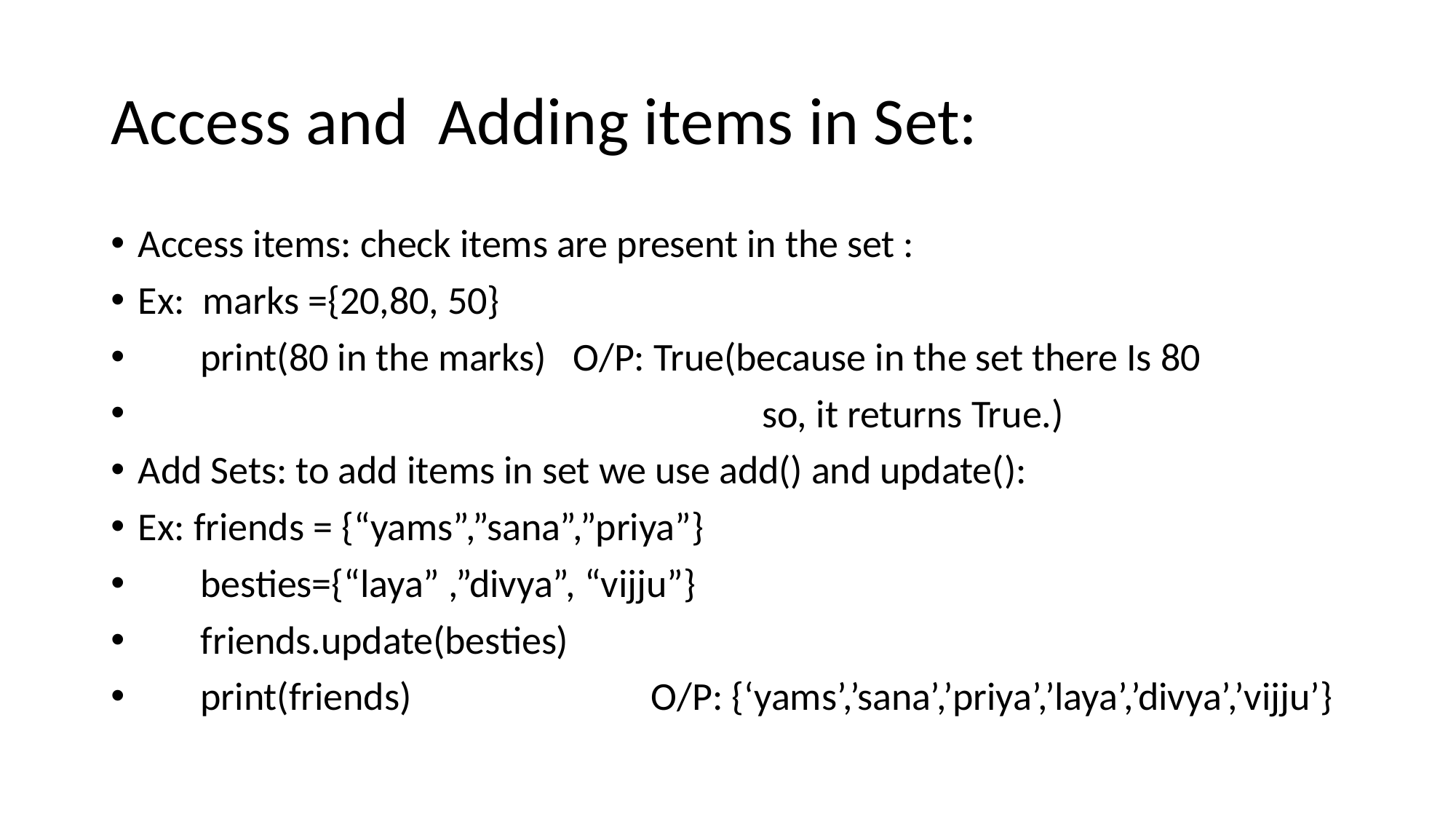

# Access and  Adding items in Set:
Access items: check items are present in the set :
Ex:  marks ={20,80, 50}
       print(80 in the marks)   O/P: True(because in the set there Is 80
                                                                      so, it returns True.)
Add Sets: to add items in set we use add() and update():
Ex: friends = {“yams”,”sana”,”priya”}
       besties={“laya” ,”divya”, “vijju”}
       friends.update(besties)
       print(friends)                           O/P: {‘yams’,’sana’,’priya’,’laya’,’divya’,’vijju’}